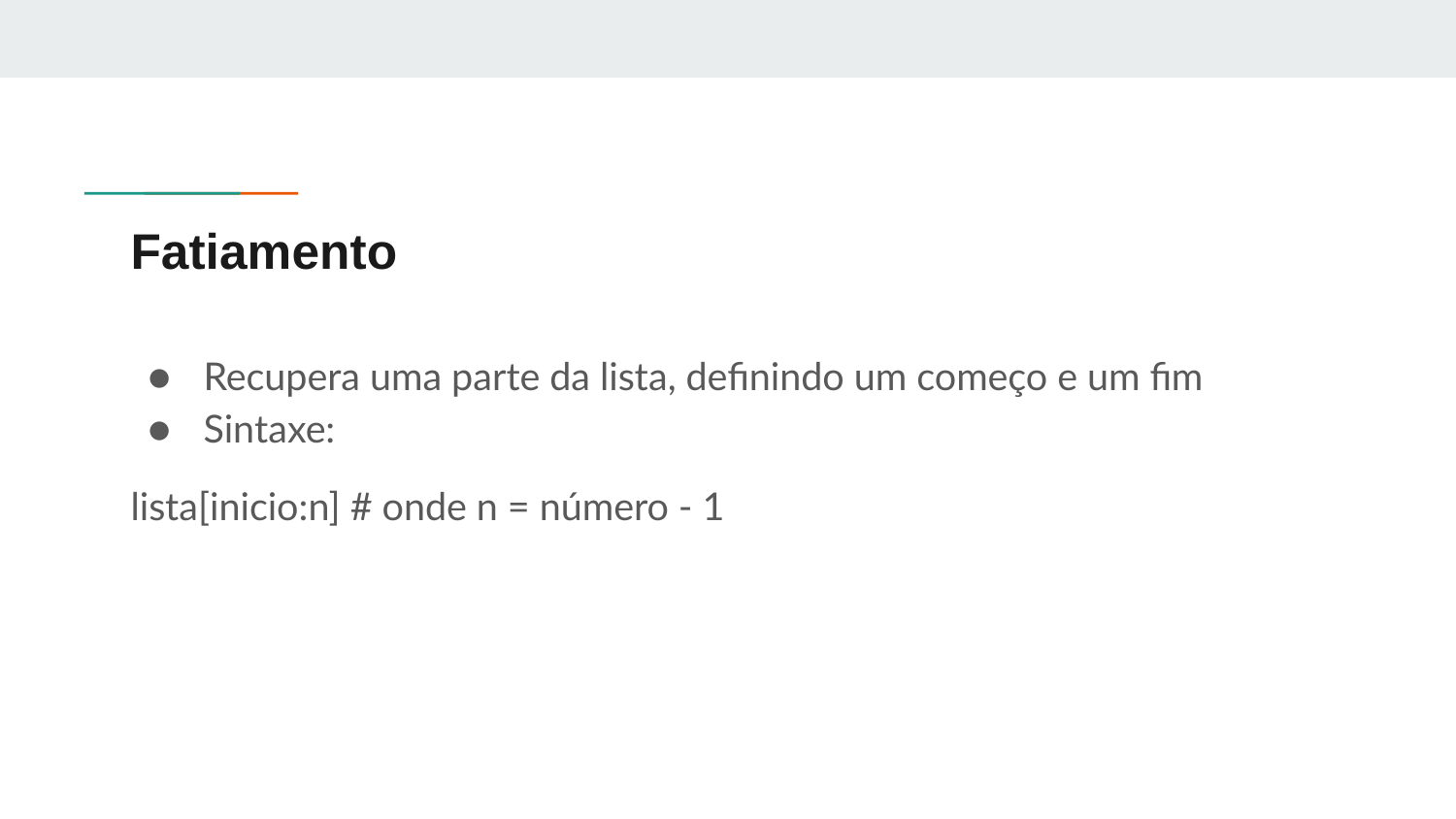

# Fatiamento
Recupera uma parte da lista, definindo um começo e um fim
Sintaxe:
lista[inicio:n] # onde n = número - 1